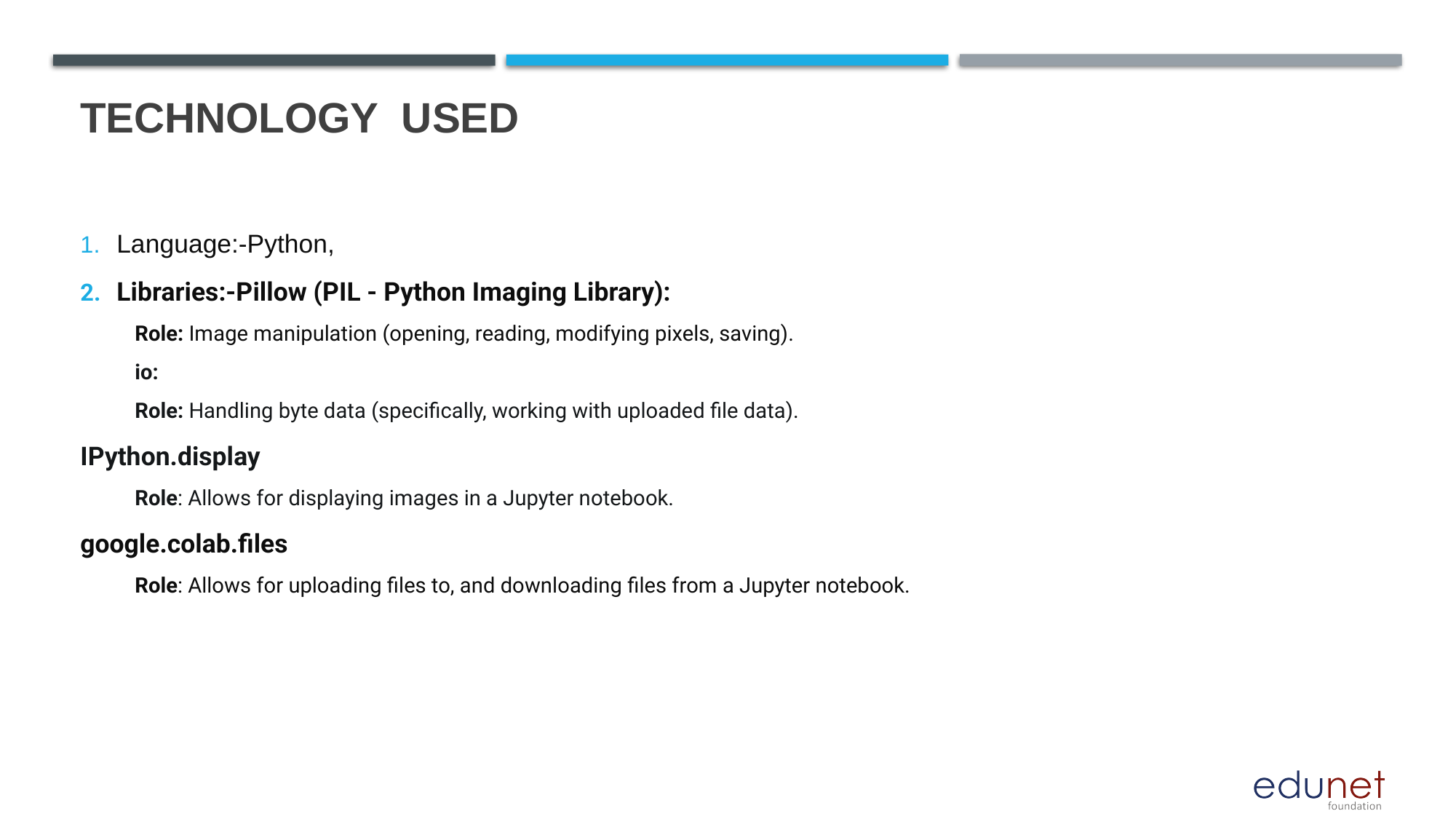

# Technology  used
Language:-Python,
Libraries:-Pillow (PIL - Python Imaging Library):
Role: Image manipulation (opening, reading, modifying pixels, saving).
io:
Role: Handling byte data (specifically, working with uploaded file data).
IPython.display
Role: Allows for displaying images in a Jupyter notebook.
google.colab.files
Role: Allows for uploading files to, and downloading files from a Jupyter notebook.